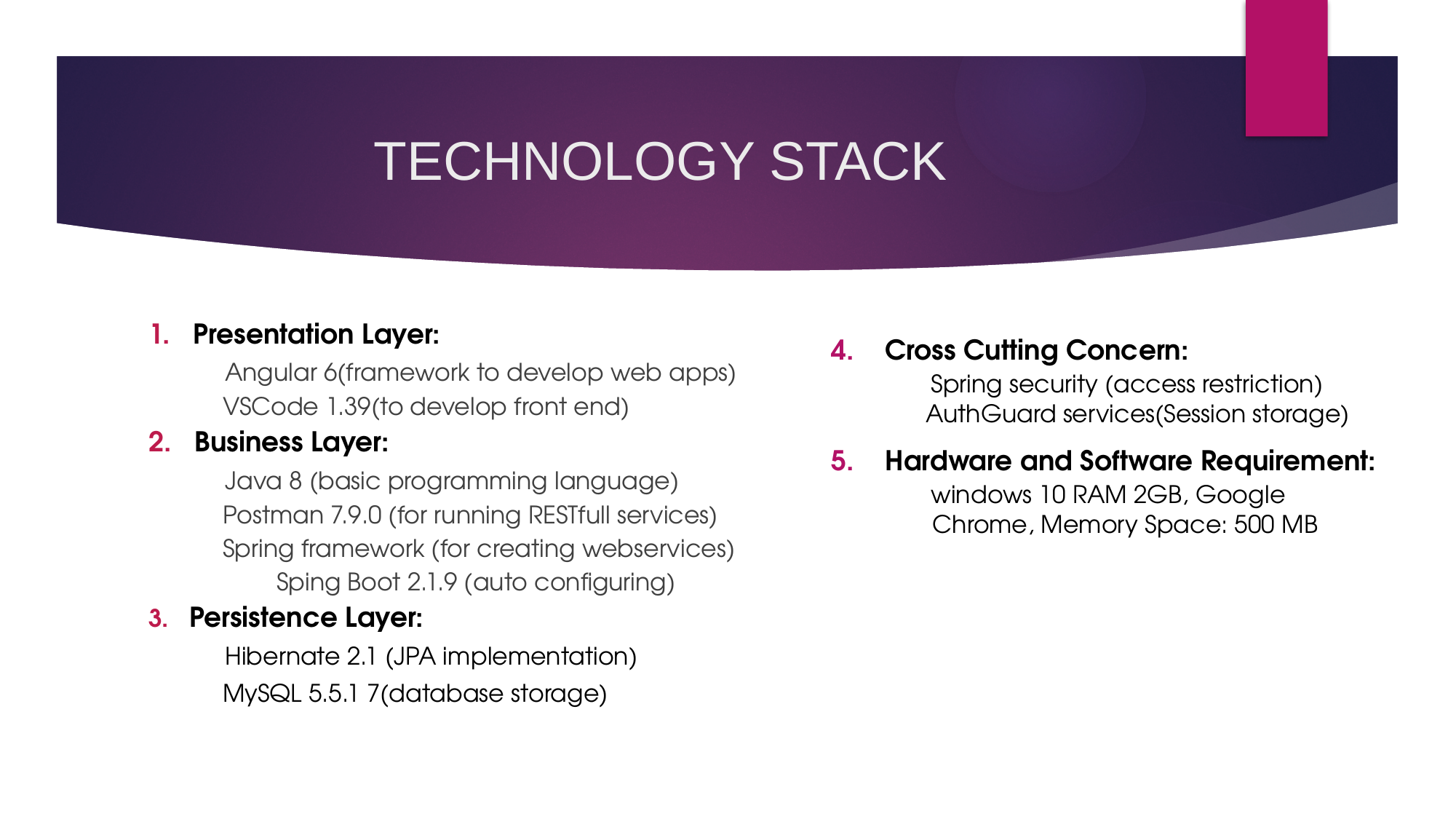

# TECHNOLOGY STACK
1.   Presentation Layer:
          Angular 6(framework to develop web apps)
           VSCode 1.39(to develop front end)
2.   Business Layer:
          Java 8 (basic programming language)
           Postman 7.9.0 (for running RESTfull services)
           Spring framework (for creating webservices)
                   Sping Boot 2.1.9 (auto configuring)
3.   Persistence Layer:
          Hibernate 2.1 (JPA implementation)
           MySQL 5.5.1 7(database storage)

4.    Cross Cutting Concern:
             Spring security (access restriction)
              AuthGuard services(Session storage)
5.    Hardware and Software Requirement:
             windows 10 RAM 2GB, Google
               Chrome, Memory Space: 500 MB